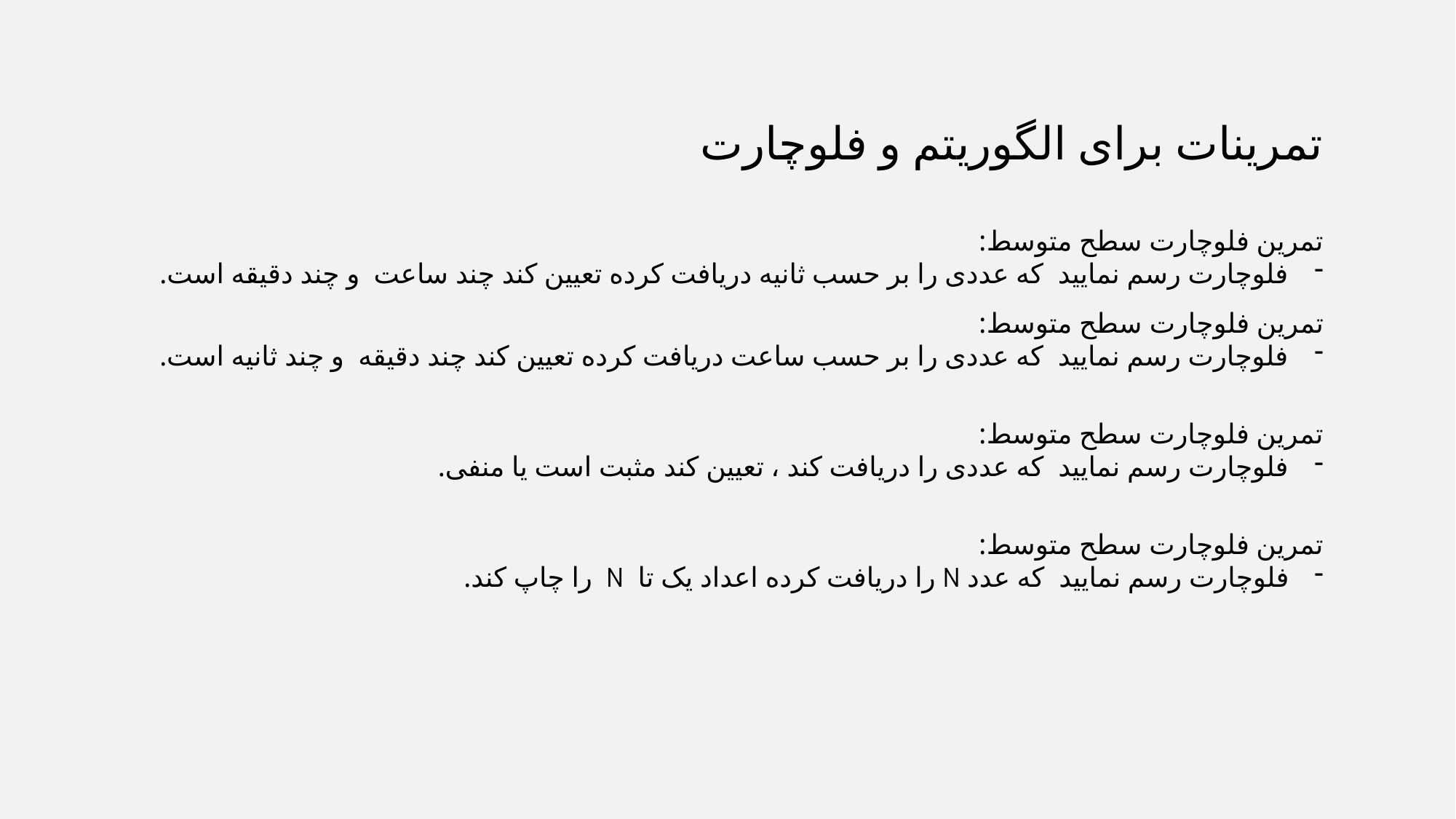

تمرینات برای الگوریتم و فلوچارت

تمرین فلوچارت سطح متوسط:
فلوچارت رسم نمایید  که عددی را بر حسب ثانیه دریافت کرده تعیین کند چند ساعت  و چند دقیقه است.
تمرین فلوچارت سطح متوسط:
فلوچارت رسم نمایید  که عددی را بر حسب ساعت دریافت کرده تعیین کند چند دقیقه  و چند ثانیه است.
تمرین فلوچارت سطح متوسط:
فلوچارت رسم نمایید  که عددی را دریافت کند ، تعیین کند مثبت است یا منفی.
تمرین فلوچارت سطح متوسط:
فلوچارت رسم نمایید  که عدد N را دریافت کرده اعداد یک تا  N  را چاپ کند.